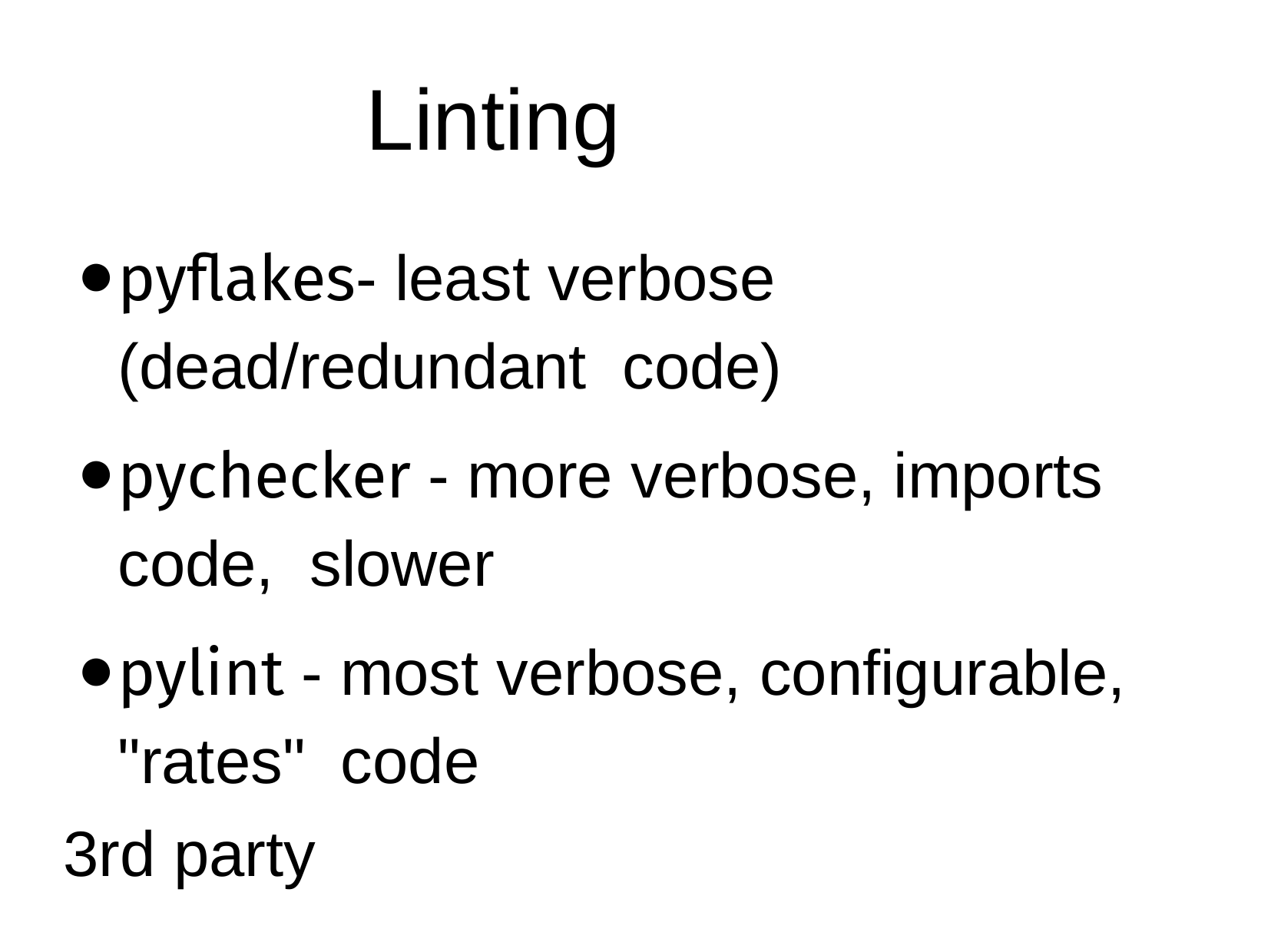

# Linting
pyflakes- least verbose (dead/redundant  code)
pychecker - more verbose, imports code,  slower
pylint - most verbose, configurable, "rates"  code
3rd party